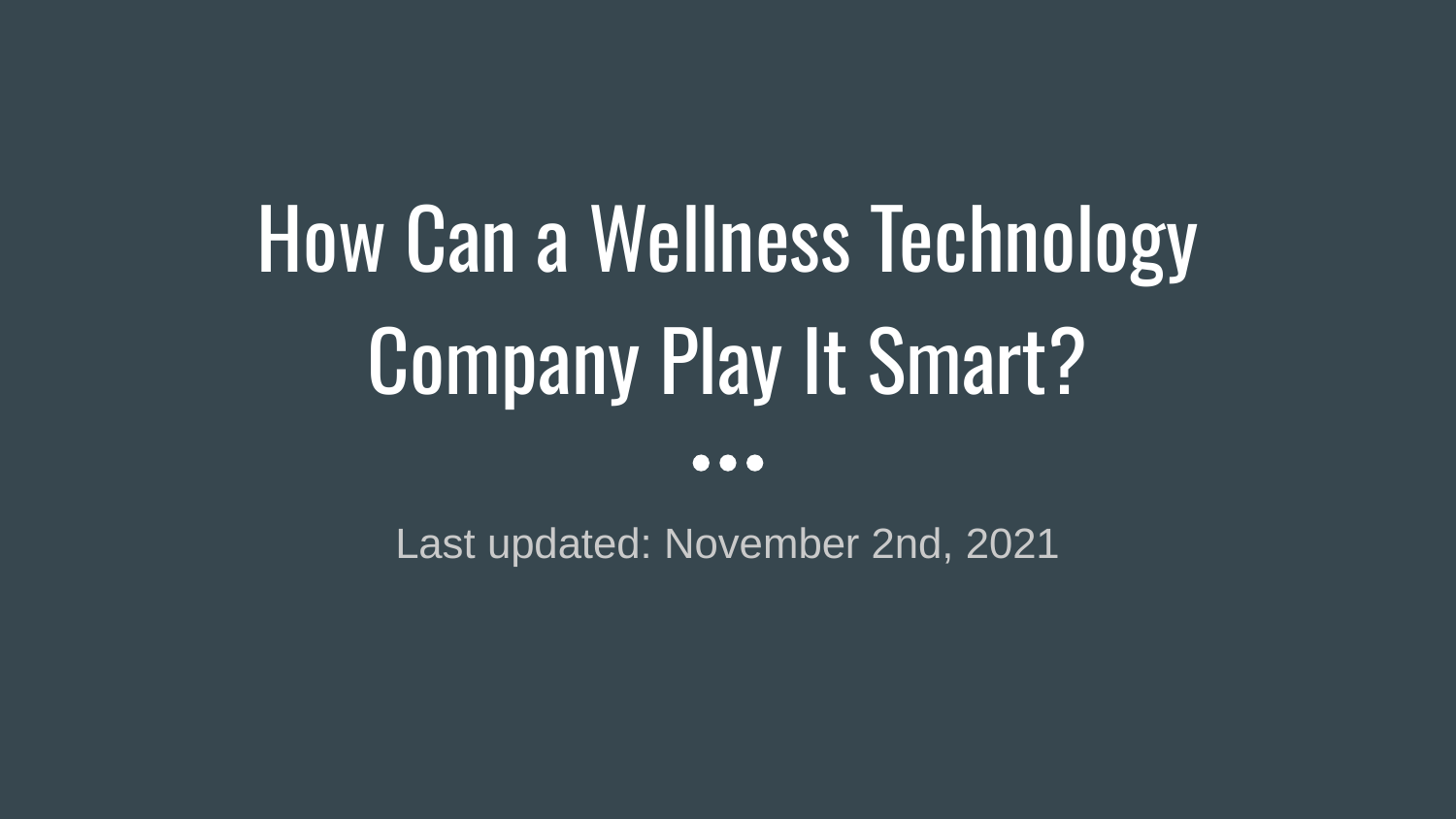

# How Can a Wellness Technology Company Play It Smart?
Last updated: November 2nd, 2021